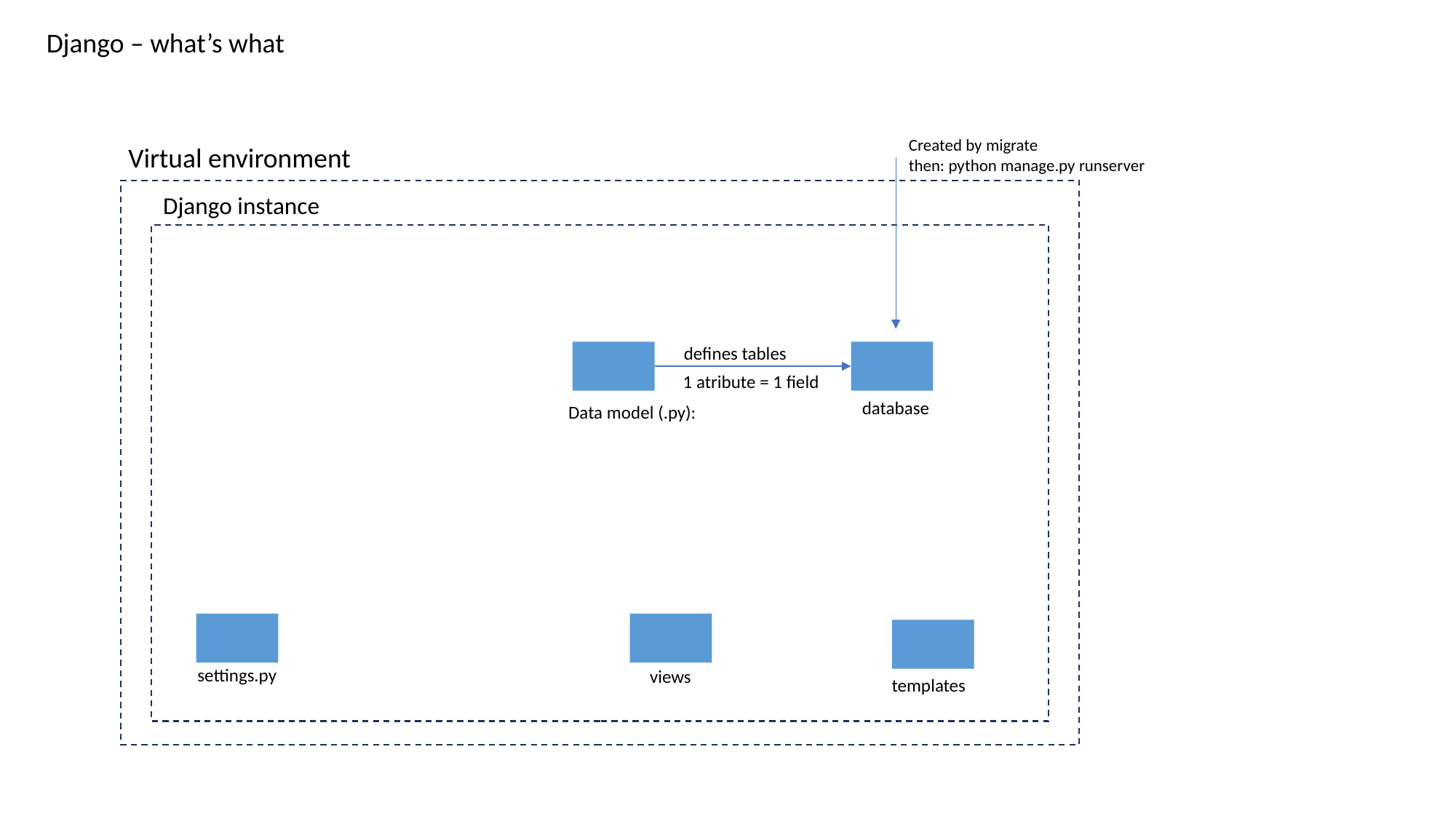

Django – what’s what
Created by migrate
then: python manage.py runserver
Virtual environment

Django instance

defines tables

1 atribute = 1 field
database
Data model (.py):

settings.py
views
templates